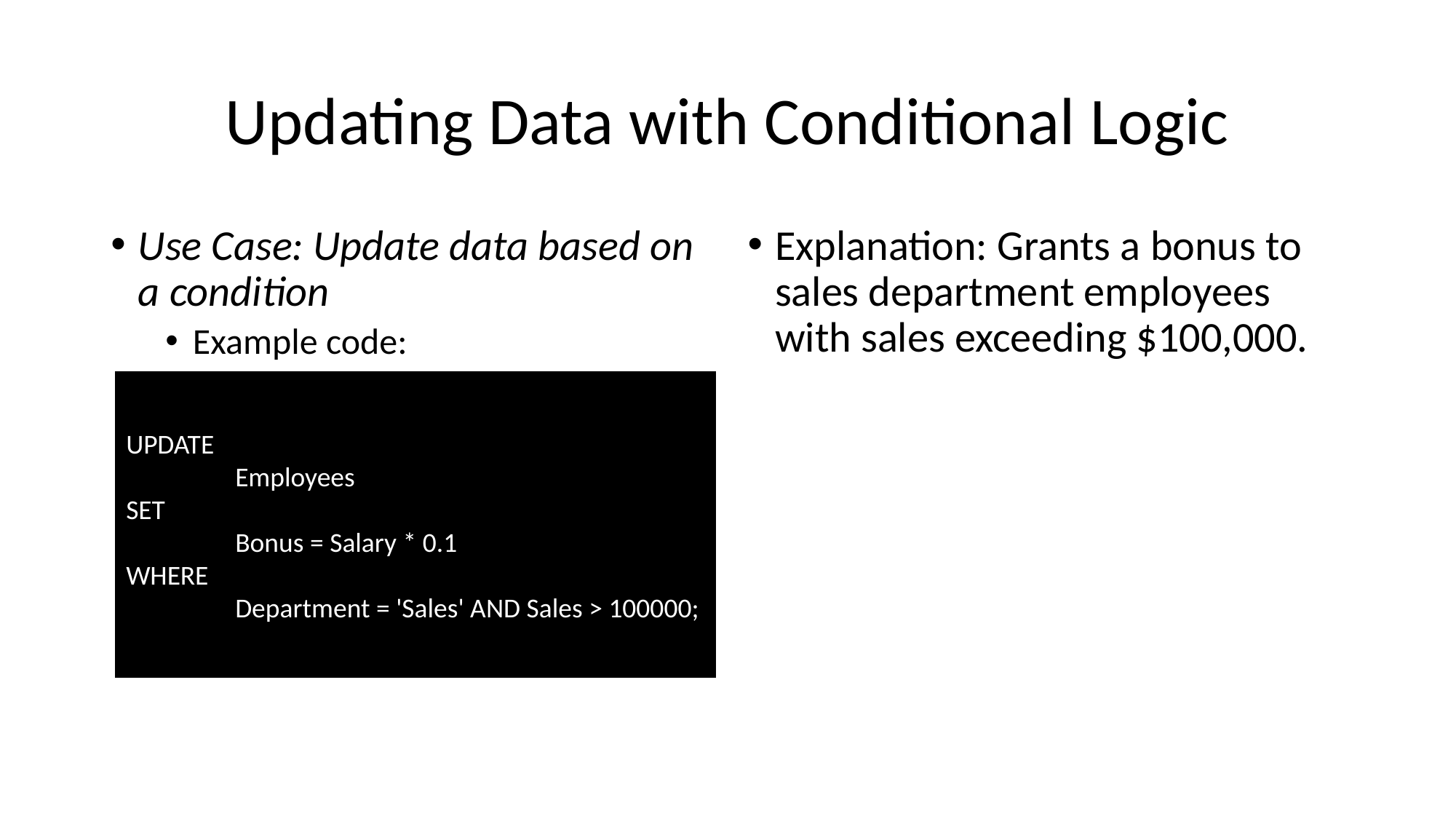

# Updating Data with Conditional Logic
Use Case: Update data based on a condition
Example code:
Explanation: Grants a bonus to sales department employees with sales exceeding $100,000.
UPDATE
	Employees
SET
	Bonus = Salary * 0.1
WHERE
	Department = 'Sales' AND Sales > 100000;